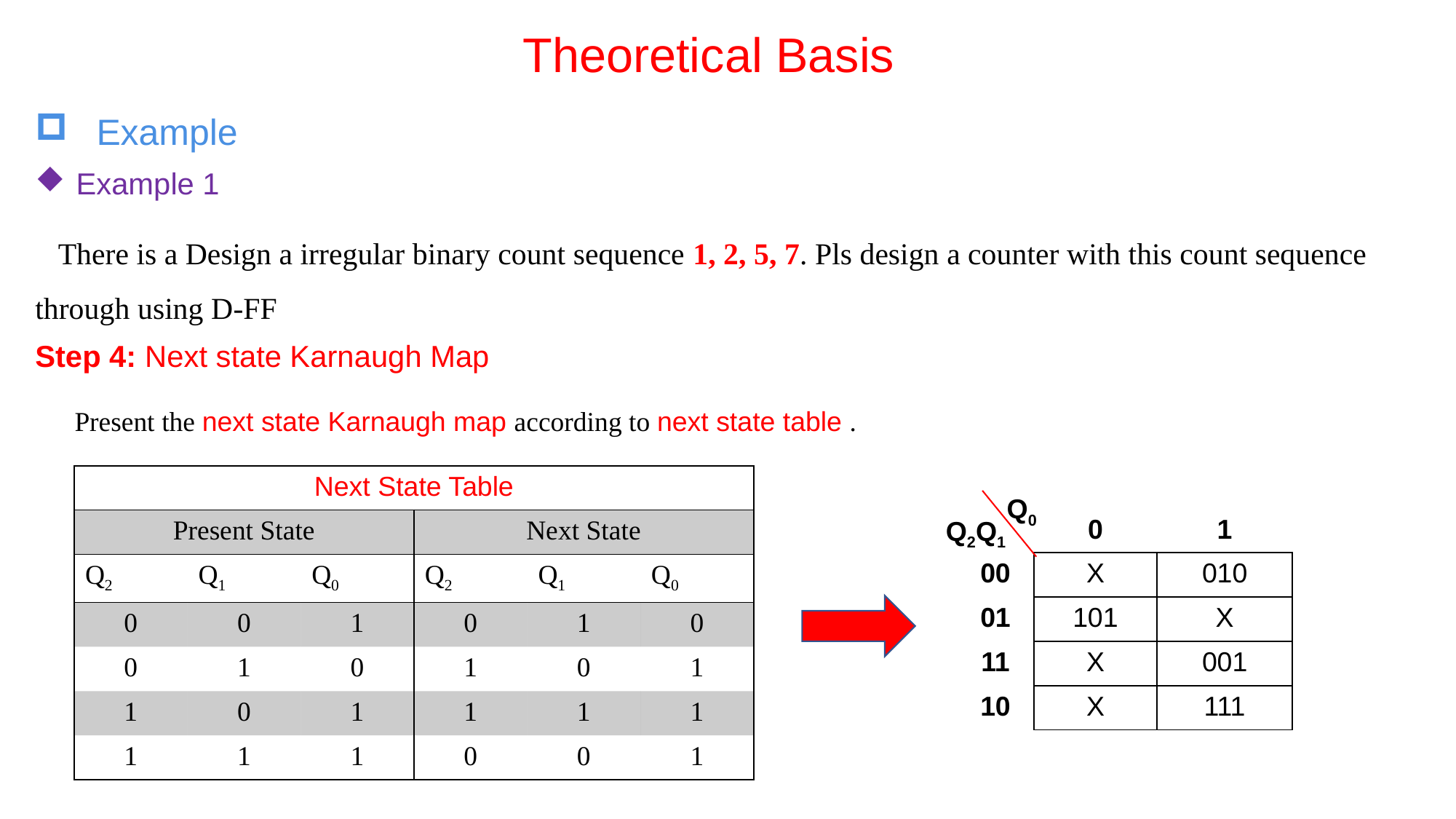

# Theoretical Basis
  Example
Example 1
   There is a Design a irregular binary count sequence 1, 2, 5, 7. Pls design a counter with this count sequence through using D-FF
Step 4: Next state Karnaugh Map

Present the next state Karnaugh map according to next state table .
| Next State Table |  |  |  |  |  |
| --- | --- | --- | --- | --- | --- |
| Present State | Present State |  | Next State |  |  |
| Q2 | Q1 | Q0 | Q2 | Q1 | Q0 |
| 0 | 0 | 1 | 0 | 1 | 0 |
| 0 | 1 | 0 | 1 | 0 | 1 |
| 1 | 0 | 1 | 1 | 1 | 1 |
| 1 | 1 | 1 | 0 | 0 | 1 |
Q0
Q2Q1
|  | 0 | 1 |
| --- | --- | --- |
| 00 | X | 010 |
| 01 | 101 | X |
| 11 | X | 001 |
| 10 | X | 111 |